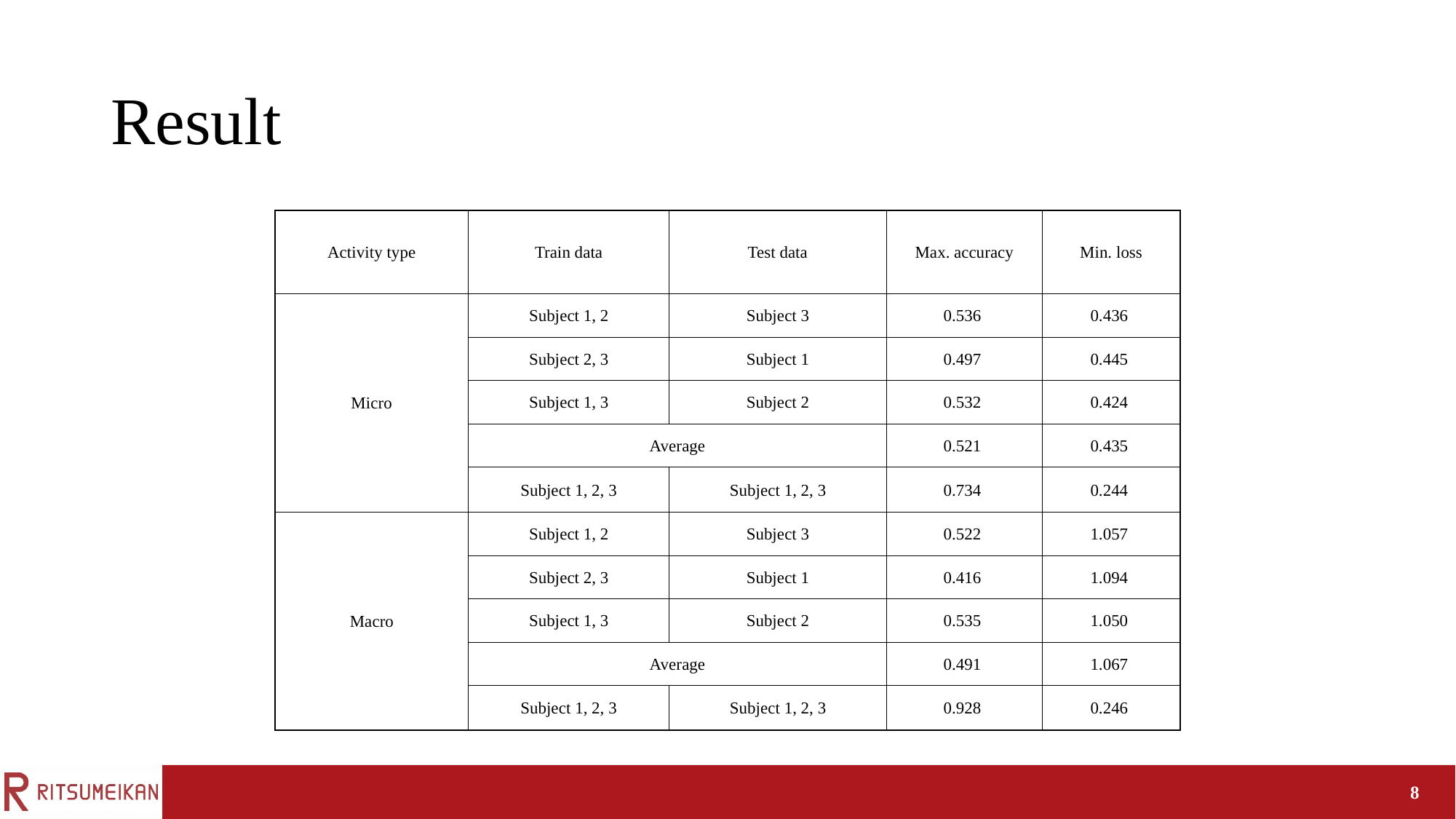

# Result
| Activity type | Train data | Test data | Max. accuracy | Min. loss |
| --- | --- | --- | --- | --- |
| Micro | Subject 1, 2 | Subject 3 | 0.536 | 0.436 |
|  | Subject 2, 3 | Subject 1 | 0.497 | 0.445 |
|  | Subject 1, 3 | Subject 2 | 0.532 | 0.424 |
|  | Average |  | 0.521 | 0.435 |
|  | Subject 1, 2, 3 | Subject 1, 2, 3 | 0.734 | 0.244 |
| Macro | Subject 1, 2 | Subject 3 | 0.522 | 1.057 |
|  | Subject 2, 3 | Subject 1 | 0.416 | 1.094 |
|  | Subject 1, 3 | Subject 2 | 0.535 | 1.050 |
|  | Average |  | 0.491 | 1.067 |
|  | Subject 1, 2, 3 | Subject 1, 2, 3 | 0.928 | 0.246 |
8